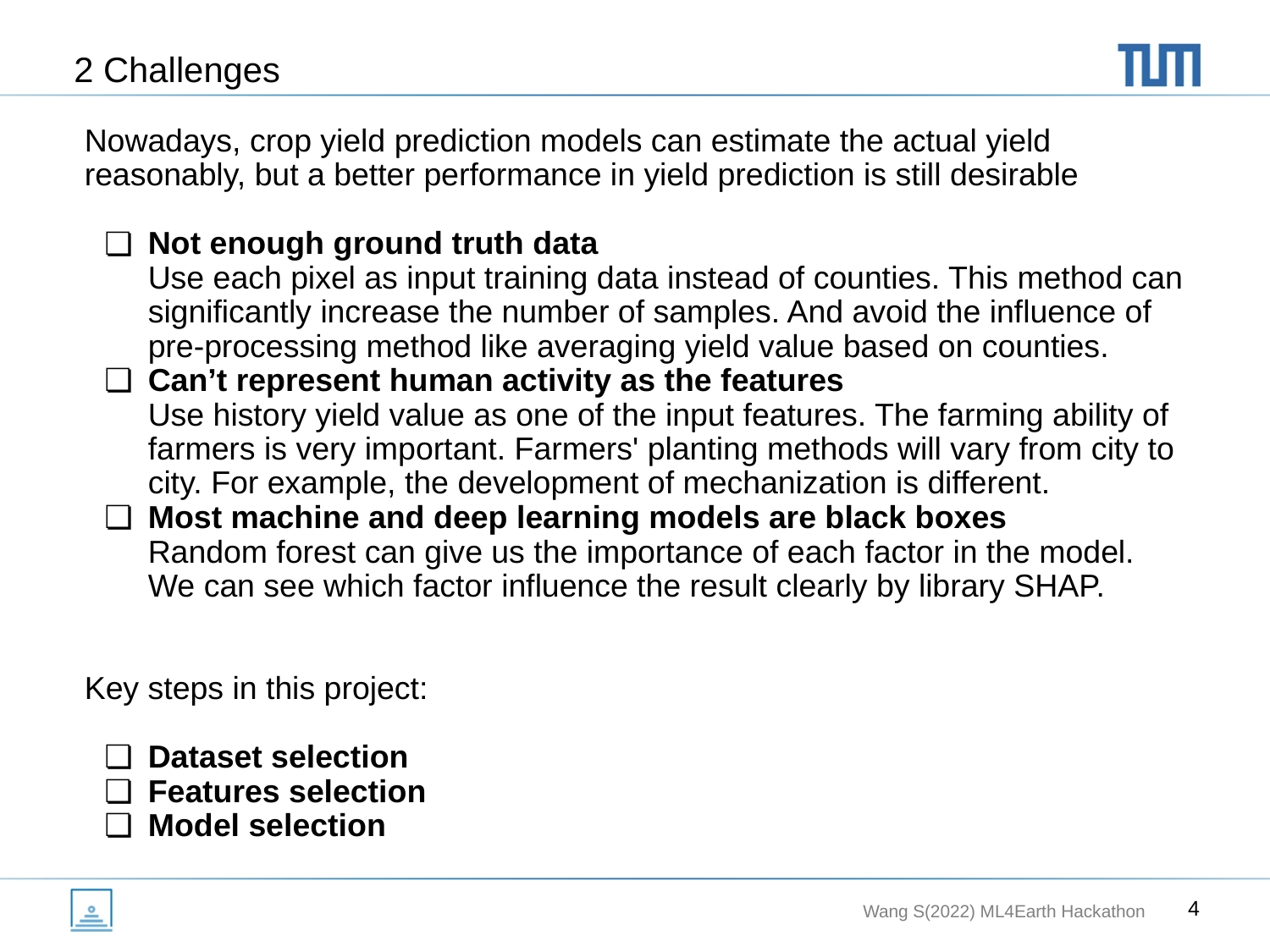

# 2 Challenges
Nowadays, crop yield prediction models can estimate the actual yield reasonably, but a better performance in yield prediction is still desirable

Not enough ground truth data
Use each pixel as input training data instead of counties. This method can significantly increase the number of samples. And avoid the influence of pre-processing method like averaging yield value based on counties.
Can’t represent human activity as the features
Use history yield value as one of the input features. The farming ability of farmers is very important. Farmers' planting methods will vary from city to city. For example, the development of mechanization is different.
Most machine and deep learning models are black boxes
Random forest can give us the importance of each factor in the model. We can see which factor influence the result clearly by library SHAP.

Key steps in this project:

Dataset selection
Features selection
Model selection

4
Wang S(2022) ML4Earth Hackathon